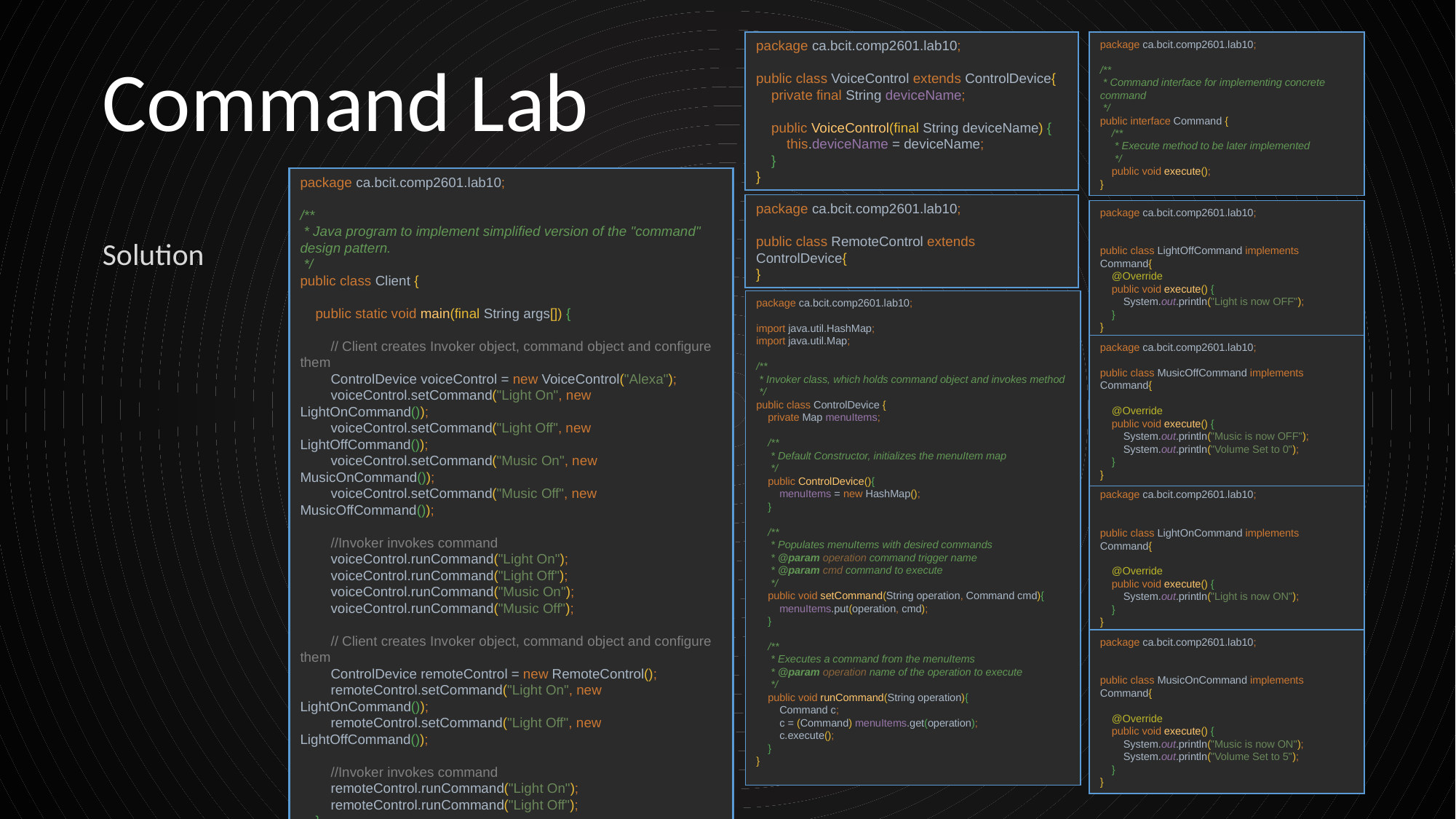

package ca.bcit.comp2601.lab10;
public class VoiceControl extends ControlDevice{
    private final String deviceName;
    public VoiceControl(final String deviceName) {
        this.deviceName = deviceName;
    }
}
package ca.bcit.comp2601.lab10;
/**
 * Command interface for implementing concrete command
 */
public interface Command {
    /**
     * Execute method to be later implemented
     */
    public void execute();
}
# Command Lab Solution
package ca.bcit.comp2601.lab10;
public class RemoteControl extends ControlDevice{
}
package ca.bcit.comp2601.lab10;
public class LightOffCommand implements Command{
    @Override
    public void execute() {
        System.out.println("Light is now OFF");
    }
}
package ca.bcit.comp2601.lab10;
/**
 * Java program to implement simplified version of the "command" design pattern.
 */
public class Client {
    public static void main(final String args[]) {
        // Client creates Invoker object, command object and configure them
        ControlDevice voiceControl = new VoiceControl("Alexa");
        voiceControl.setCommand("Light On", new LightOnCommand());
        voiceControl.setCommand("Light Off", new LightOffCommand());
        voiceControl.setCommand("Music On", new MusicOnCommand());
        voiceControl.setCommand("Music Off", new MusicOffCommand());
        //Invoker invokes command
        voiceControl.runCommand("Light On");
        voiceControl.runCommand("Light Off");
        voiceControl.runCommand("Music On");
        voiceControl.runCommand("Music Off");
        // Client creates Invoker object, command object and configure them
        ControlDevice remoteControl = new RemoteControl();
        remoteControl.setCommand("Light On", new LightOnCommand());
        remoteControl.setCommand("Light Off", new LightOffCommand());
        //Invoker invokes command
        remoteControl.runCommand("Light On");
        remoteControl.runCommand("Light Off");
    }
}
package ca.bcit.comp2601.lab10;
import java.util.HashMap;
import java.util.Map;
/**
 * Invoker class, which holds command object and invokes method
 */
public class ControlDevice {
    private Map menuItems;
    /**
     * Default Constructor, initializes the menuItem map
     */
    public ControlDevice(){
        menuItems = new HashMap();
    }
    /**
     * Populates menuItems with desired commands
     * @param operation command trigger name
     * @param cmd command to execute
     */
    public void setCommand(String operation, Command cmd){
        menuItems.put(operation, cmd);
    }
    /**
     * Executes a command from the menuItems
     * @param operation name of the operation to execute
     */
    public void runCommand(String operation){
        Command c;
        c = (Command) menuItems.get(operation);
        c.execute();
    }
}
package ca.bcit.comp2601.lab10;
public class MusicOffCommand implements Command{
    @Override
    public void execute() {
        System.out.println("Music is now OFF");
        System.out.println("Volume Set to 0");
    }
}
package ca.bcit.comp2601.lab10;
public class LightOnCommand implements Command{
    @Override
    public void execute() {
        System.out.println("Light is now ON");
    }
}
package ca.bcit.comp2601.lab10;
public class MusicOnCommand implements Command{
    @Override
    public void execute() {
        System.out.println("Music is now ON");
        System.out.println("Volume Set to 5");
    }
}